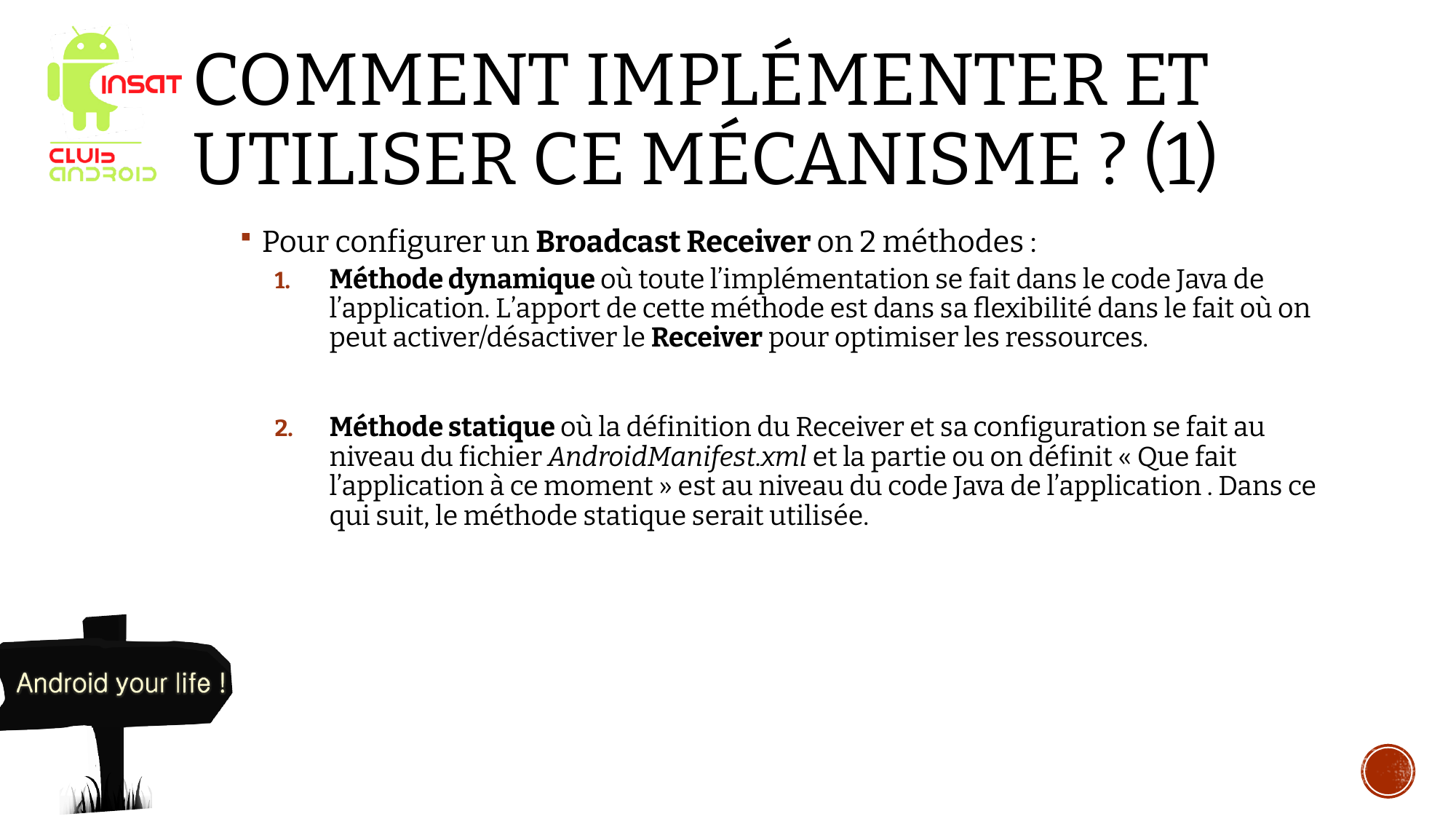

# Comment implémenter et utiliser ce mécanisme ? (1)
Pour configurer un Broadcast Receiver on 2 méthodes :
Méthode dynamique où toute l’implémentation se fait dans le code Java de l’application. L’apport de cette méthode est dans sa flexibilité dans le fait où on peut activer/désactiver le Receiver pour optimiser les ressources.

Méthode statique où la définition du Receiver et sa configuration se fait au niveau du fichier AndroidManifest.xml et la partie ou on définit « Que fait l’application à ce moment » est au niveau du code Java de l’application . Dans ce qui suit, le méthode statique serait utilisée.